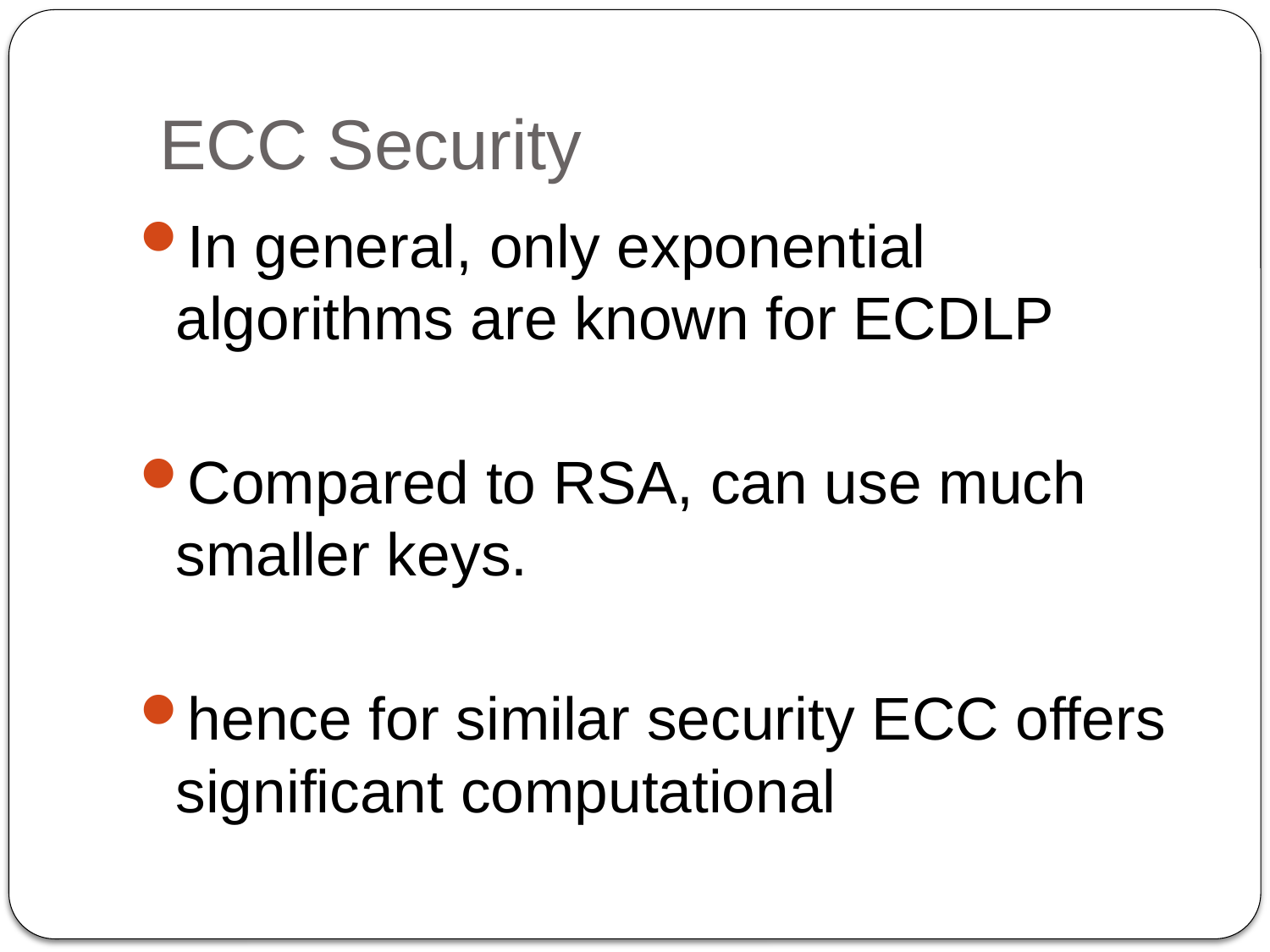

# ECC Security
In general, only exponential algorithms are known for ECDLP

Compared to RSA, can use much smaller keys.

hence for similar security ECC offers significant computational